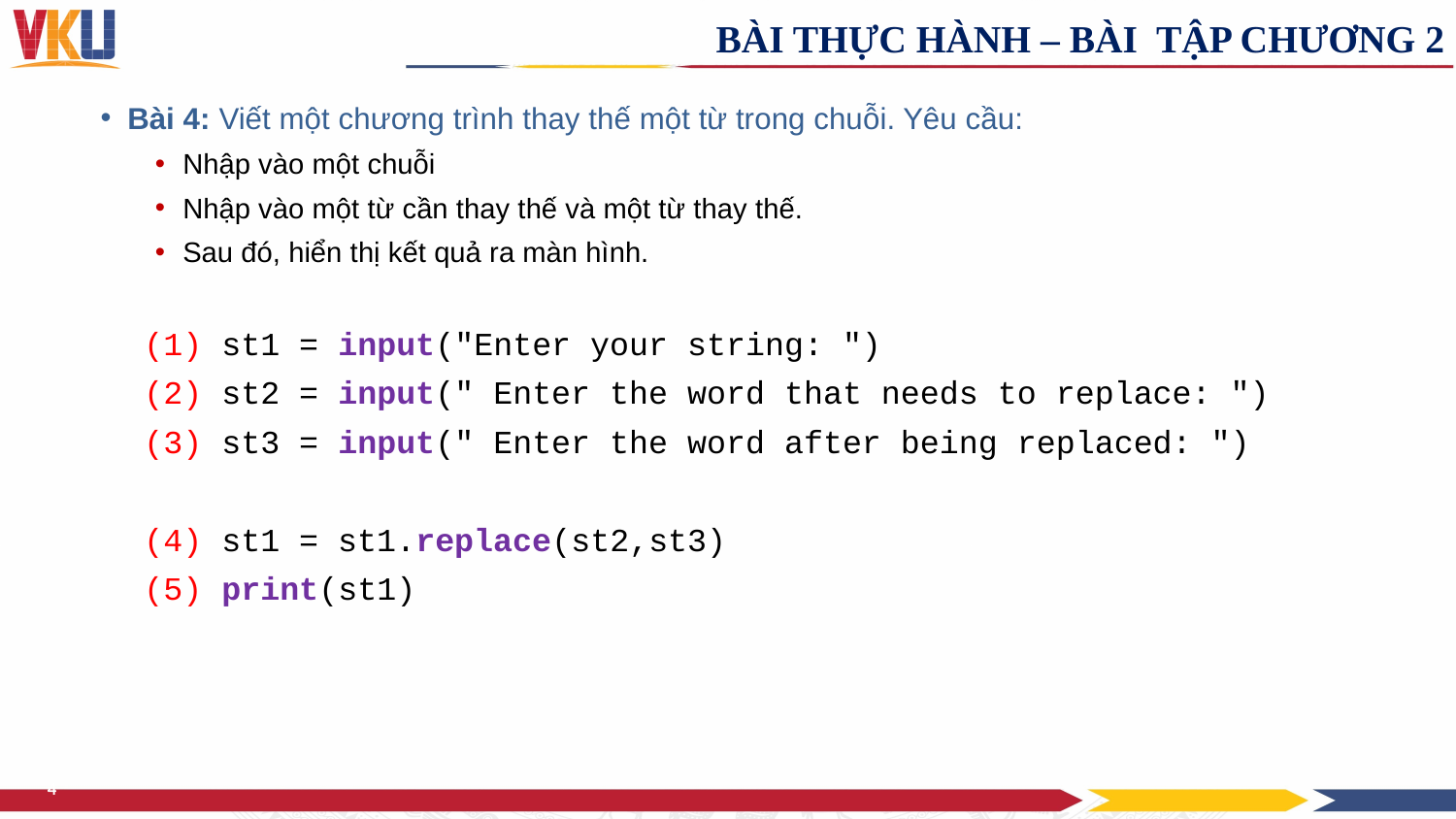

BÀI THỰC HÀNH – BÀI  TẬP CHƯƠNG 2
Bài 4: Viết một chương trình thay thế một từ trong chuỗi. Yêu cầu:
Nhập vào một chuỗi
Nhập vào một từ cần thay thế và một từ thay thế.
Sau đó, hiển thị kết quả ra màn hình.

(1) st1 = input("Enter your string: ")
(2) st2 = input(" Enter the word that needs to replace: ")
(3) st3 = input(" Enter the word after being replaced: ")

(4) st1 = st1.replace(st2,st3)
(5) print(st1)

4